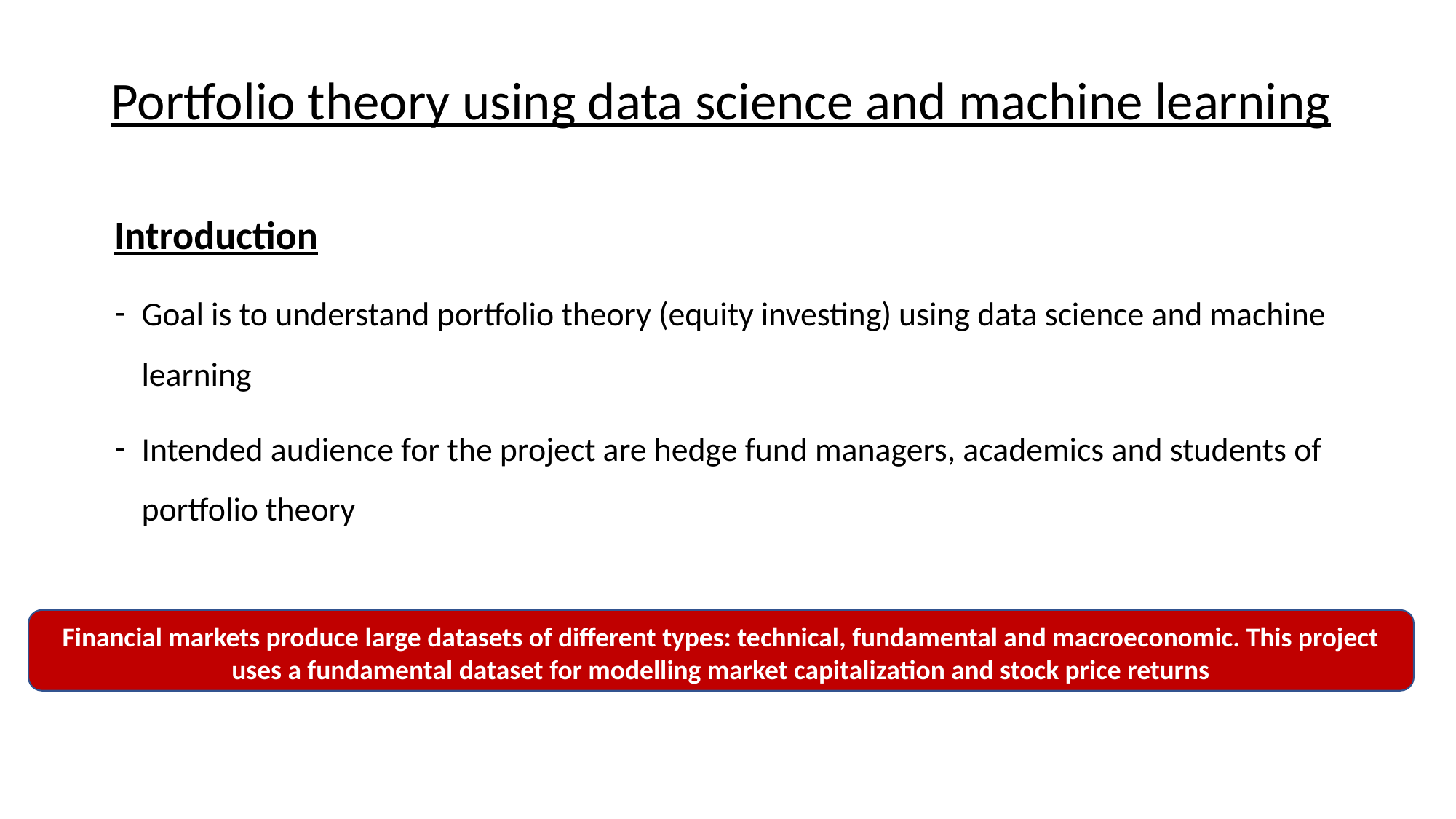

# Portfolio theory using data science and machine learning
Introduction
Goal is to understand portfolio theory (equity investing) using data science and machine learning
Intended audience for the project are hedge fund managers, academics and students of portfolio theory
Financial markets produce large datasets of different types: technical, fundamental and macroeconomic. This project uses a fundamental dataset for modelling market capitalization and stock price returns